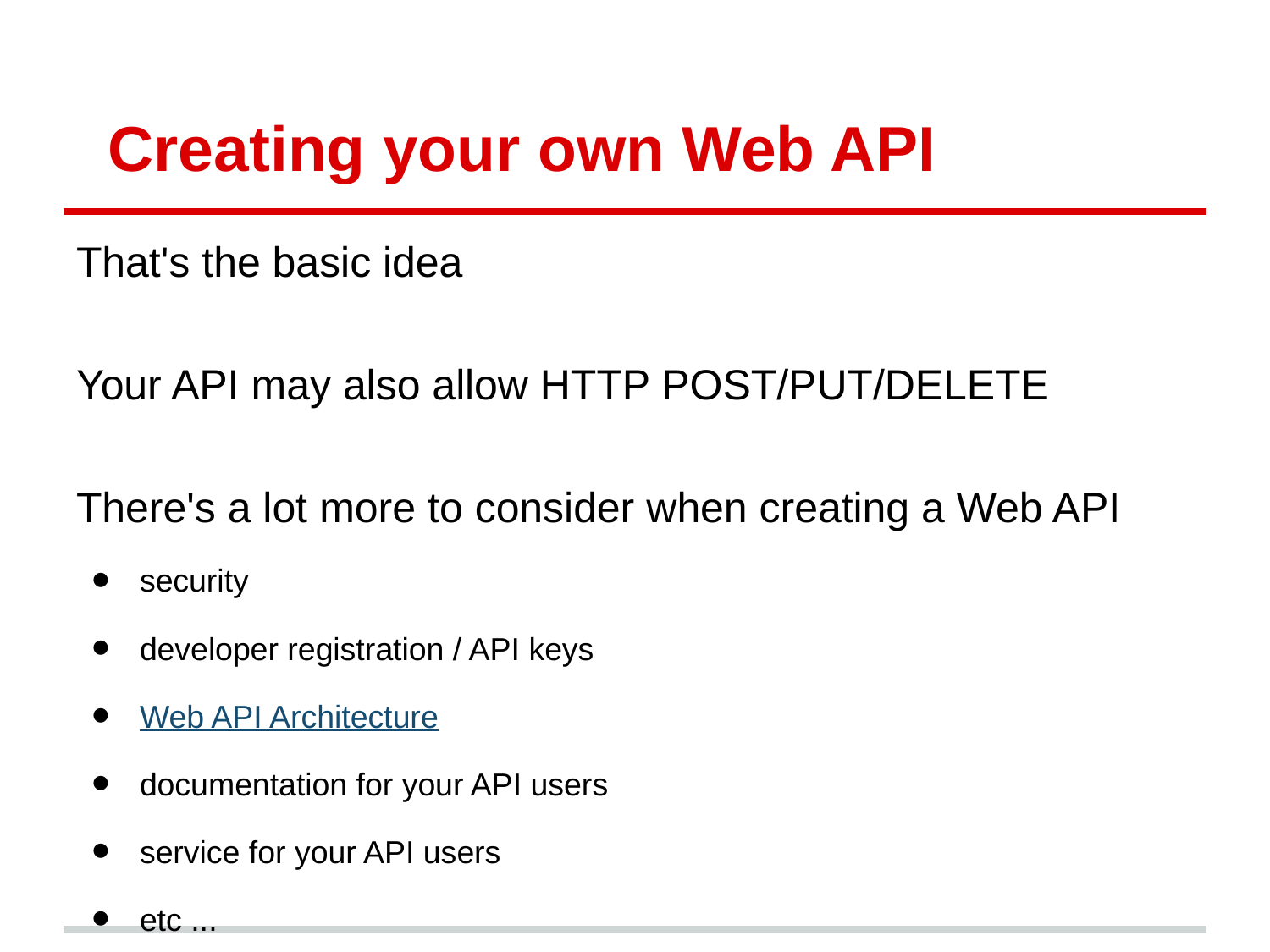

# Creating your own Web API
That's the basic idea

Your API may also allow HTTP POST/PUT/DELETE

There's a lot more to consider when creating a Web API
security
developer registration / API keys
Web API Architecture
documentation for your API users
service for your API users
etc ...